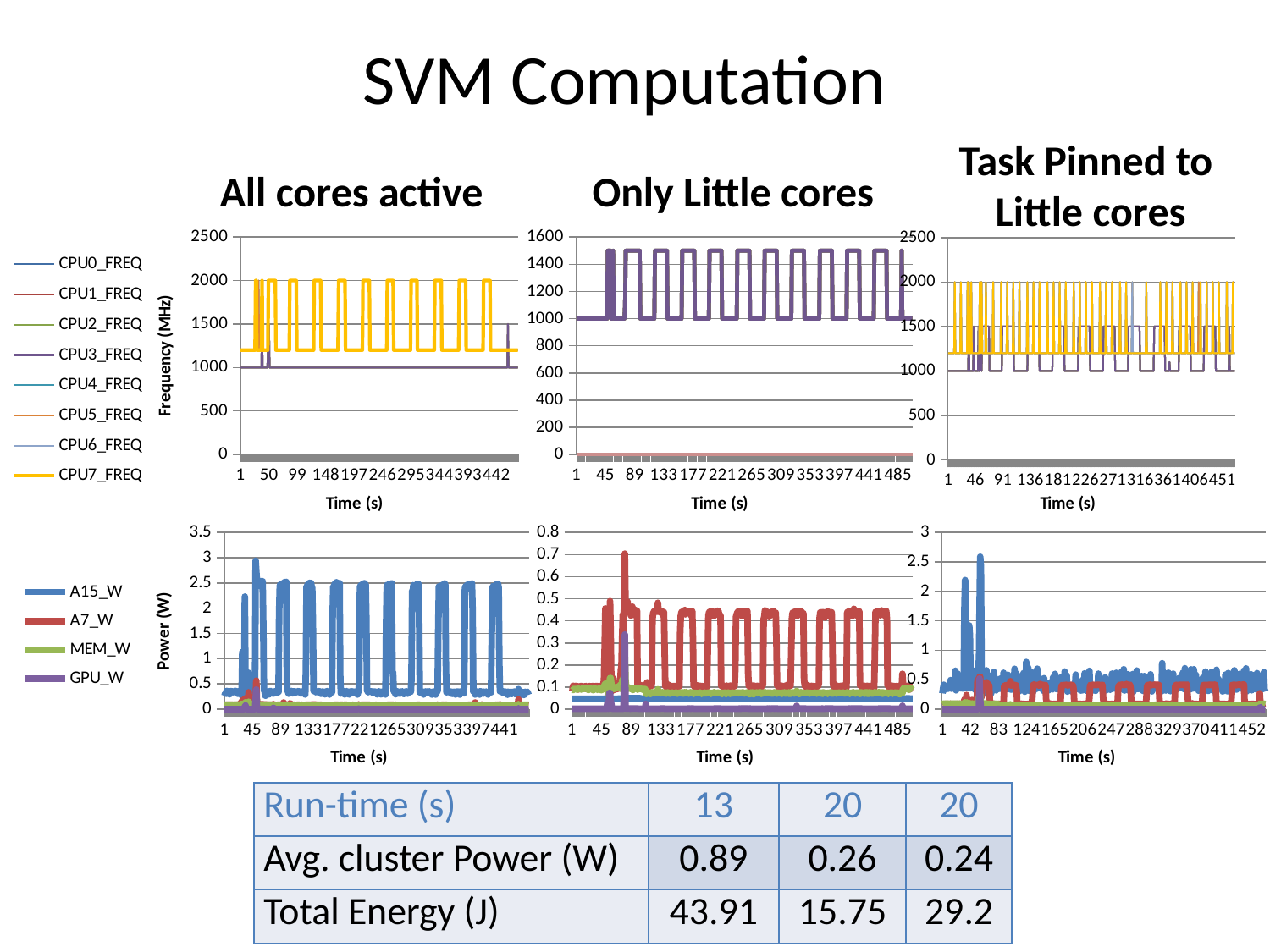

SVM Computation
Task Pinned to  Little cores
All cores active
Only Little cores

### Chart

| Category | CPU0_FREQ | CPU1_FREQ | CPU2_FREQ | CPU3_FREQ | CPU4_FREQ | CPU5_FREQ | CPU6_FREQ | CPU7_FREQ |
|---|---|---|---|---|---|---|---|---|

### Chart

| Category | CPU0_FREQ | CPU1_FREQ | CPU2_FREQ | CPU3_FREQ | CPU4_FREQ | CPU5_FREQ | CPU6_FREQ | CPU7_FREQ |
|---|---|---|---|---|---|---|---|---|

### Chart

| Category | CPU0_FREQ | CPU1_FREQ | CPU2_FREQ | CPU3_FREQ | CPU4_FREQ | CPU5_FREQ | CPU6_FREQ | CPU7_FREQ |
|---|---|---|---|---|---|---|---|---|

### Chart

| Category | A15_W | A7_W | MEM_W | GPU_W |
|---|---|---|---|---|

### Chart

| Category | A15_W | A7_W | MEM_W | GPU_W |
|---|---|---|---|---|

### Chart

| Category | A15_W | A7_W | MEM_W | GPU_W |
|---|---|---|---|---|
| Run-time (s) | 13 | 20 | 20 |
| --- | --- | --- | --- |
| Avg. cluster Power (W) | 0.89 | 0.26 | 0.24 |
| Total Energy (J) | 43.91 | 15.75 | 29.2 |